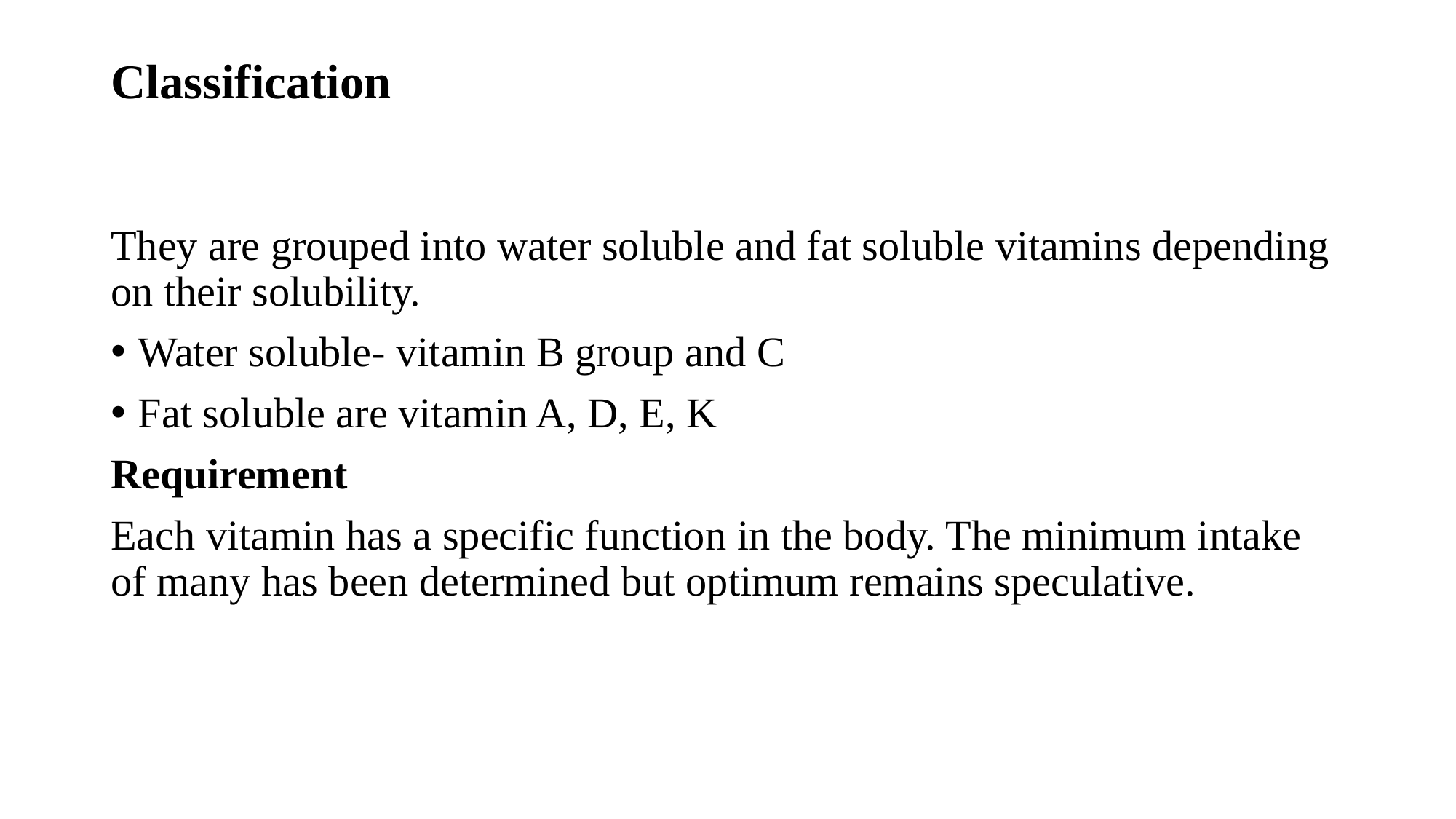

# Classification
They are grouped into water soluble and fat soluble vitamins depending on their solubility.
Water soluble- vitamin B group and C
Fat soluble are vitamin A, D, E, K
Requirement
Each vitamin has a specific function in the body. The minimum intake of many has been determined but optimum remains speculative.